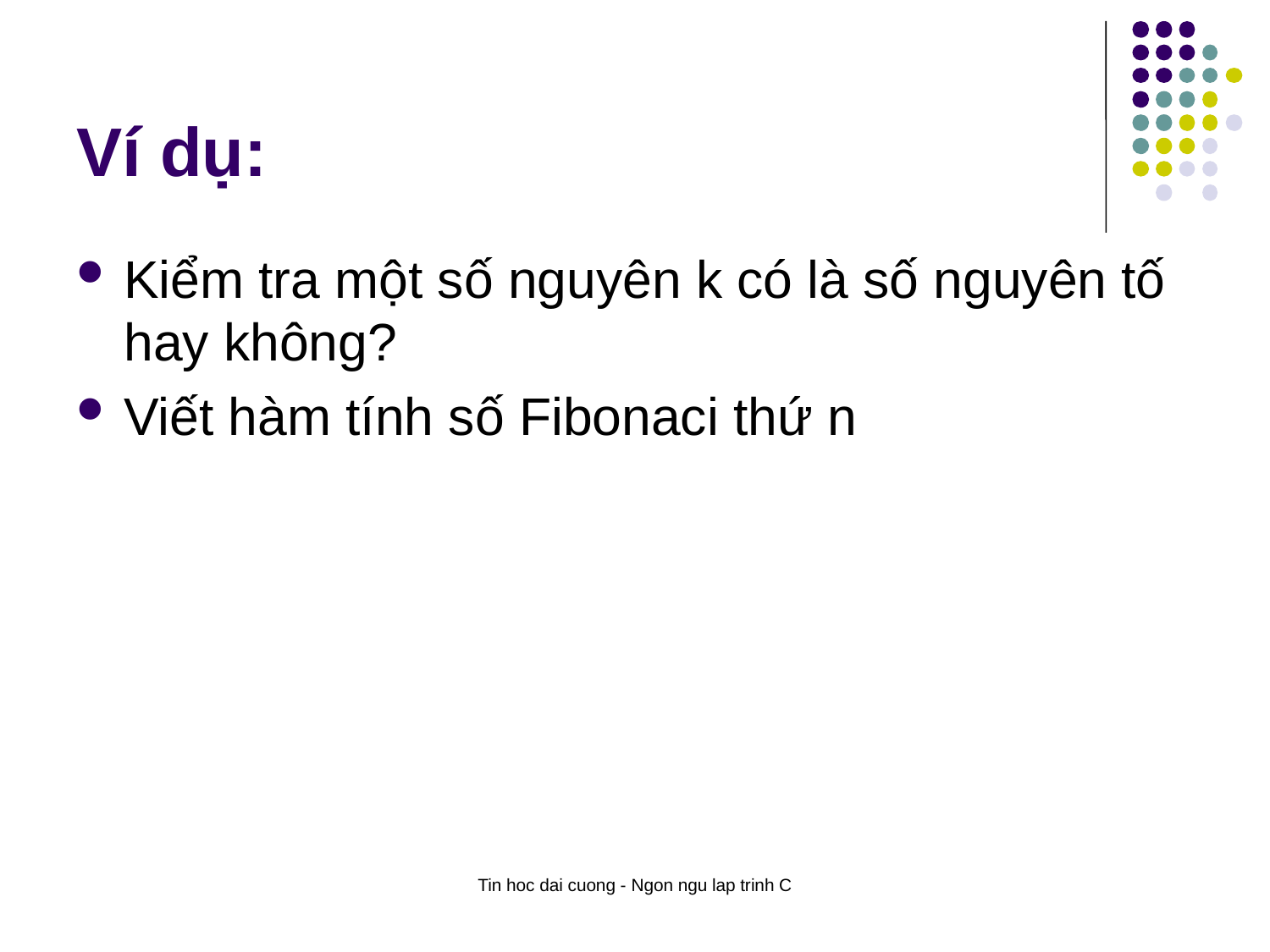

# Ví dụ:
Kiểm tra một số nguyên k có là số nguyên tố hay không?
Viết hàm tính số Fibonaci thứ n
Tin hoc dai cuong - Ngon ngu lap trinh C